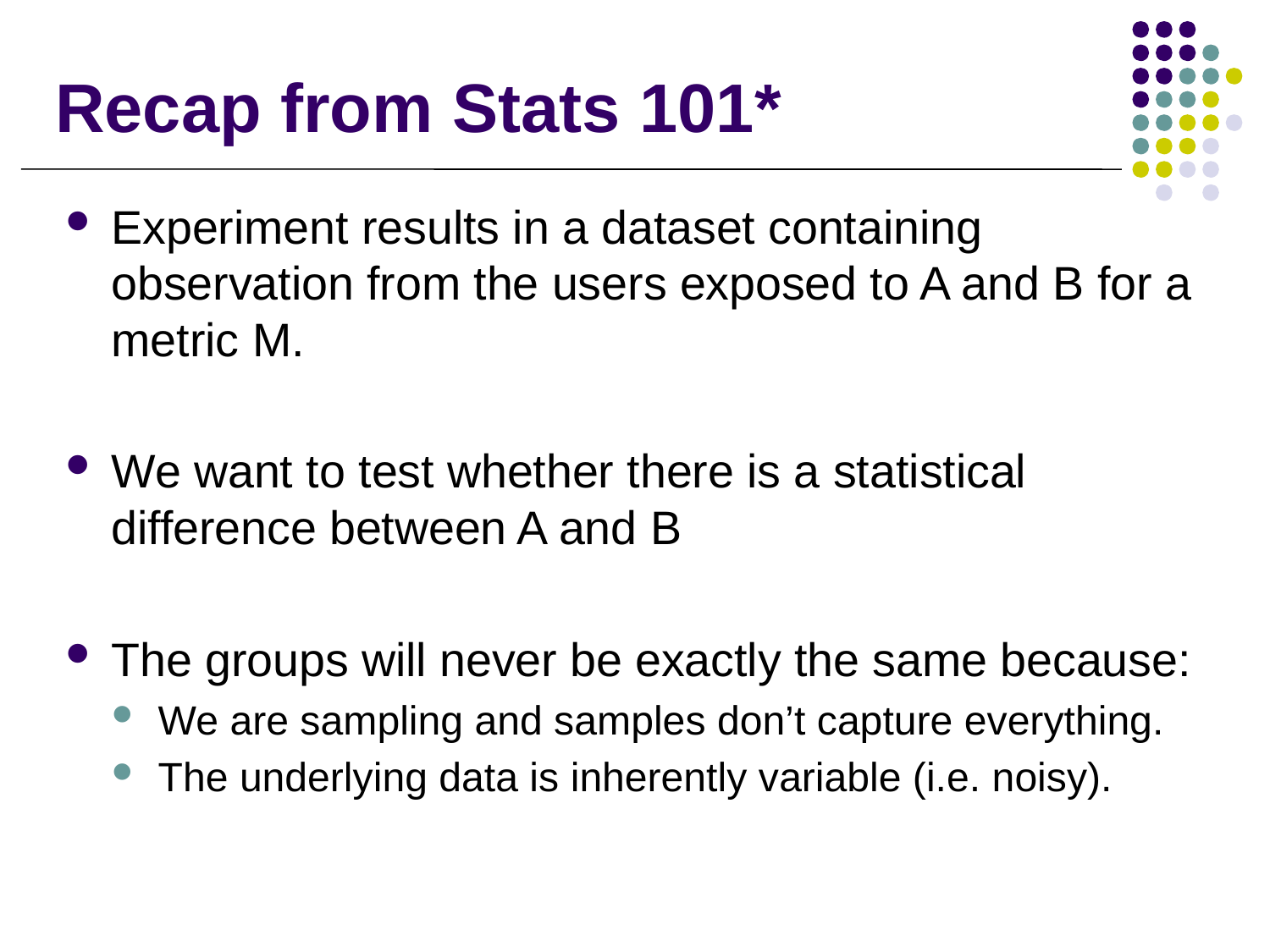

# Recap from Stats 101*
Experiment results in a dataset containing observation from the users exposed to A and B for a metric M.

We want to test whether there is a statistical difference between A and B

The groups will never be exactly the same because:
We are sampling and samples don’t capture everything.
The underlying data is inherently variable (i.e. noisy).